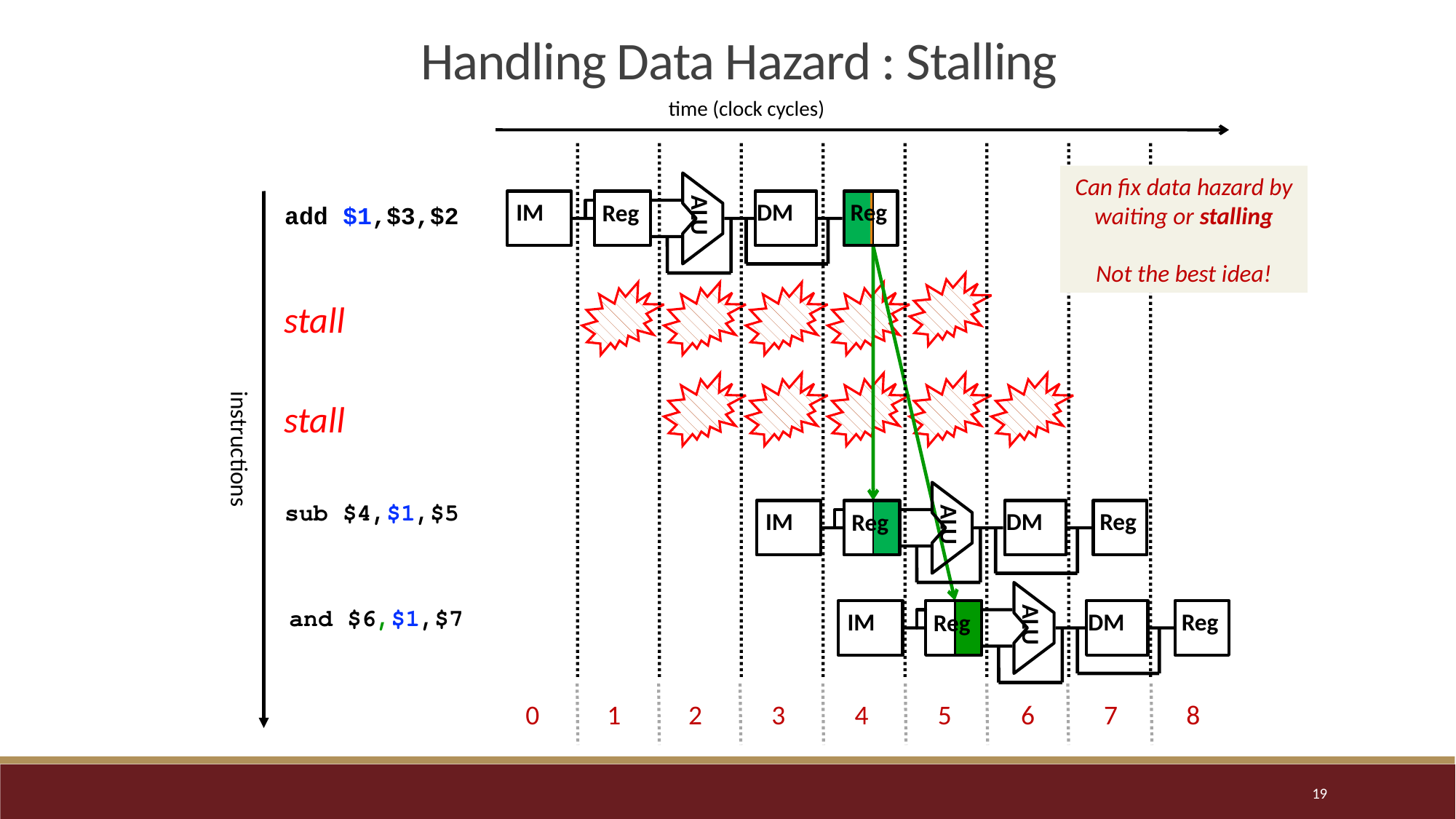

Handling Data Hazard : Stalling
time (clock cycles)

Can fix data hazard by waiting or stalling

Not the best idea!

ALU

IM

DM
Reg
Reg

add $1,$3,$2

stall

stall
instructions

ALU

IM

DM
Reg
Reg

sub $4,$1,$5

ALU

IM

DM
Reg
Reg

and $6,$1,$7

0
1
2
3
4
5
6
7
8
19